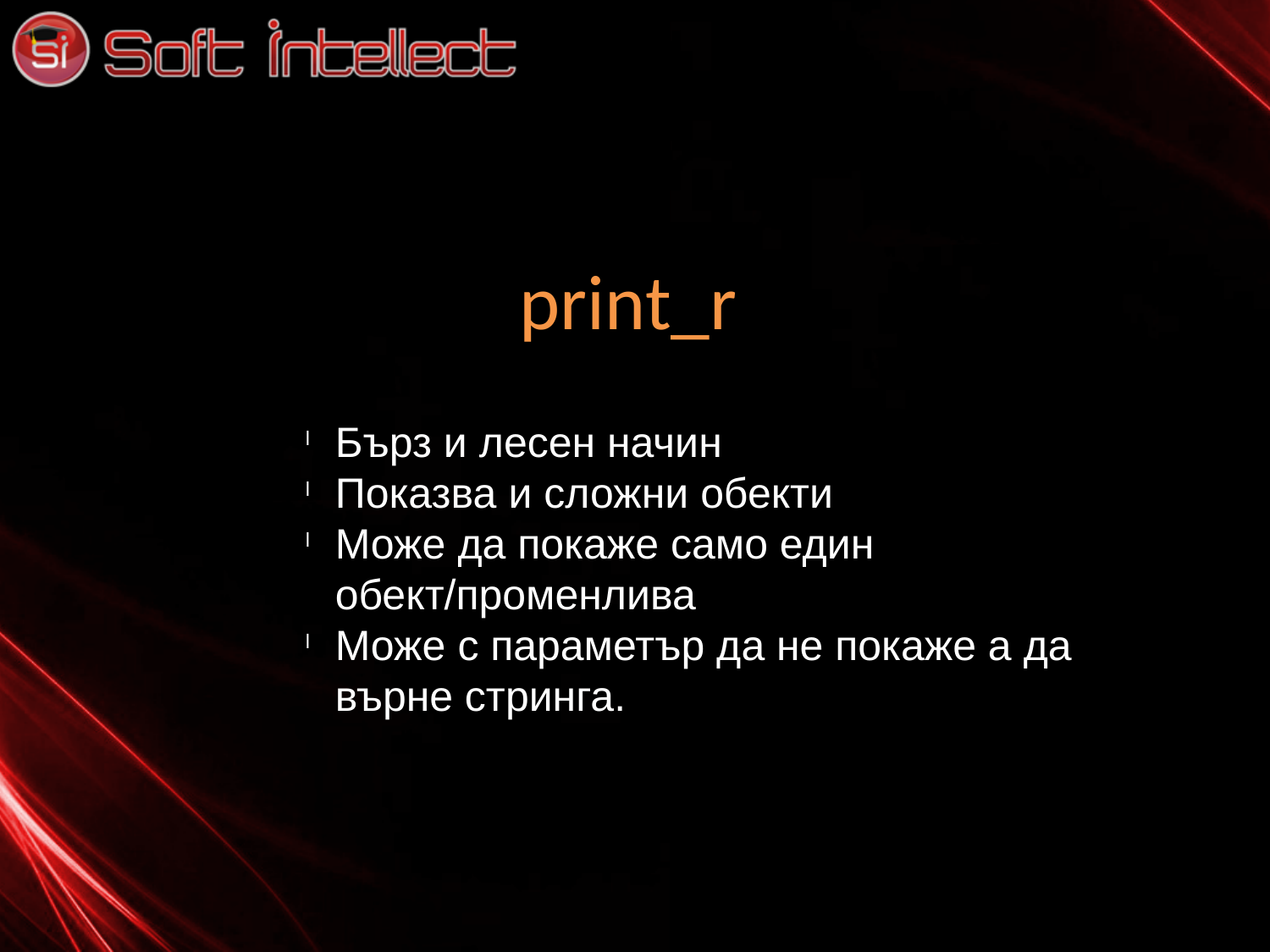

print_r
Бърз и лесен начин
Показва и сложни обекти
Може да покаже само един обект/променлива
Може с параметър да не покаже а да върне стринга.